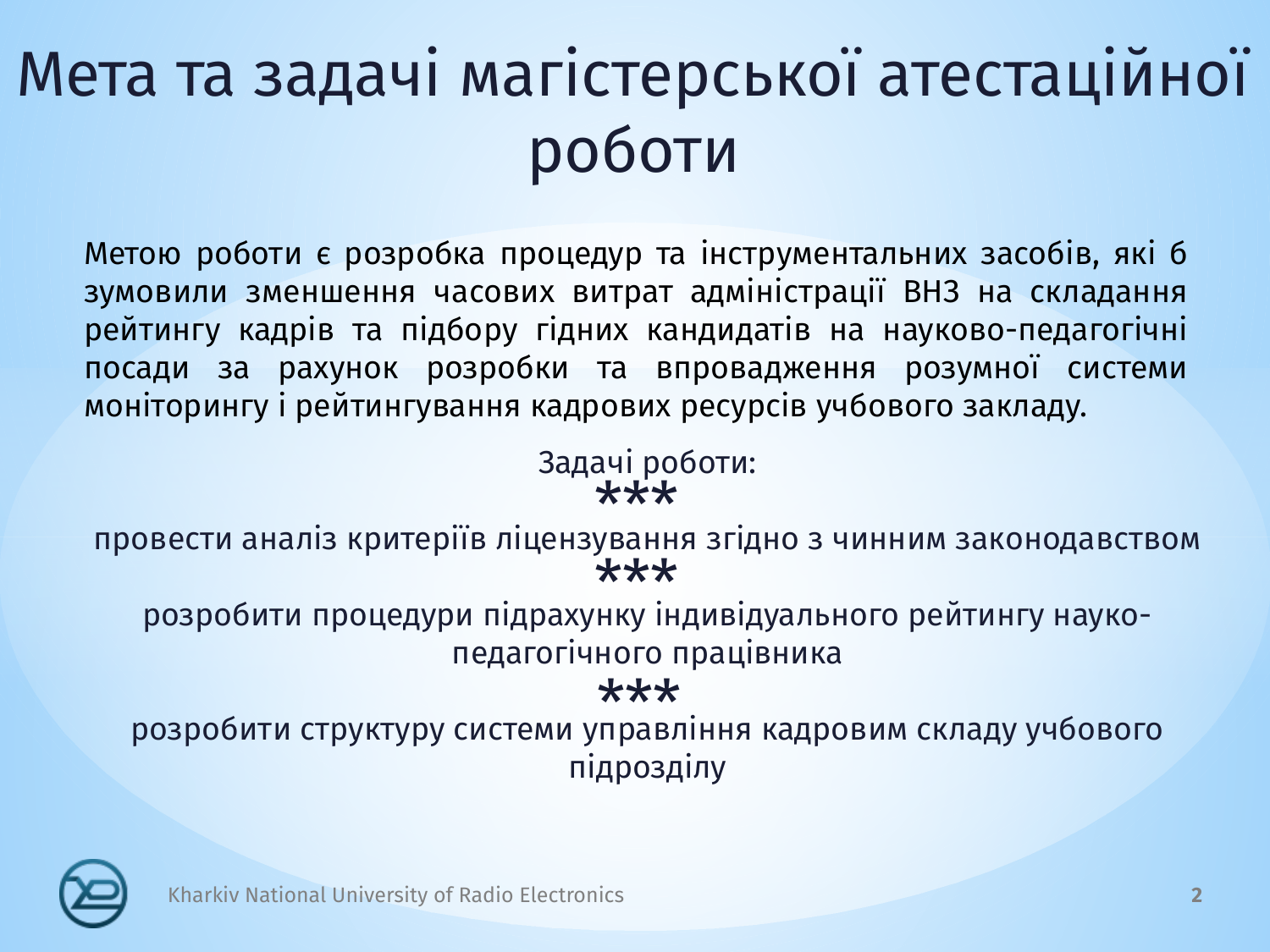

Мета та задачі магістерської атестаційної роботи
Метою роботи є розробка процедур та інструментальних засобів, які б зумовили зменшення часових витрат адміністрації ВНЗ на складання рейтингу кадрів та підбору гідних кандидатів на науково-педагогічні посади за рахунок розробки та впровадження розумної системи моніторингу і рейтингування кадрових ресурсів учбового закладу.
Задачі роботи:

провести аналіз критеріїв ліцензування згідно з чинним законодавством

розробити процедури підрахунку індивідуального рейтингу науко-педагогічного працівника

розробити структуру системи управління кадровим складу учбового підрозділу
***
***
***
2